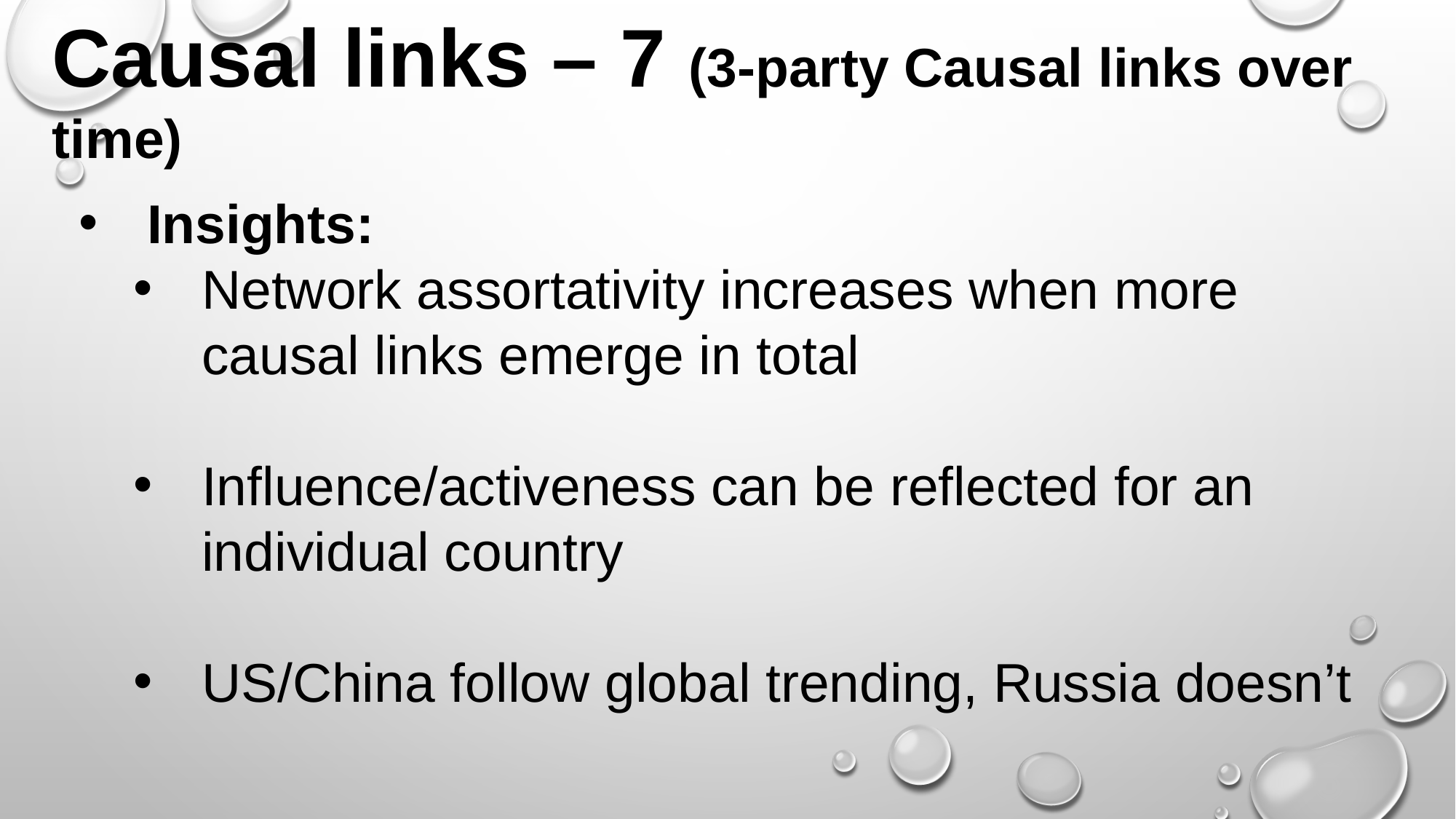

Causal links – 7 (3-party Causal links over time)
Insights:
Network assortativity increases when more causal links emerge in total

Influence/activeness can be reflected for an individual country

US/China follow global trending, Russia doesn’t